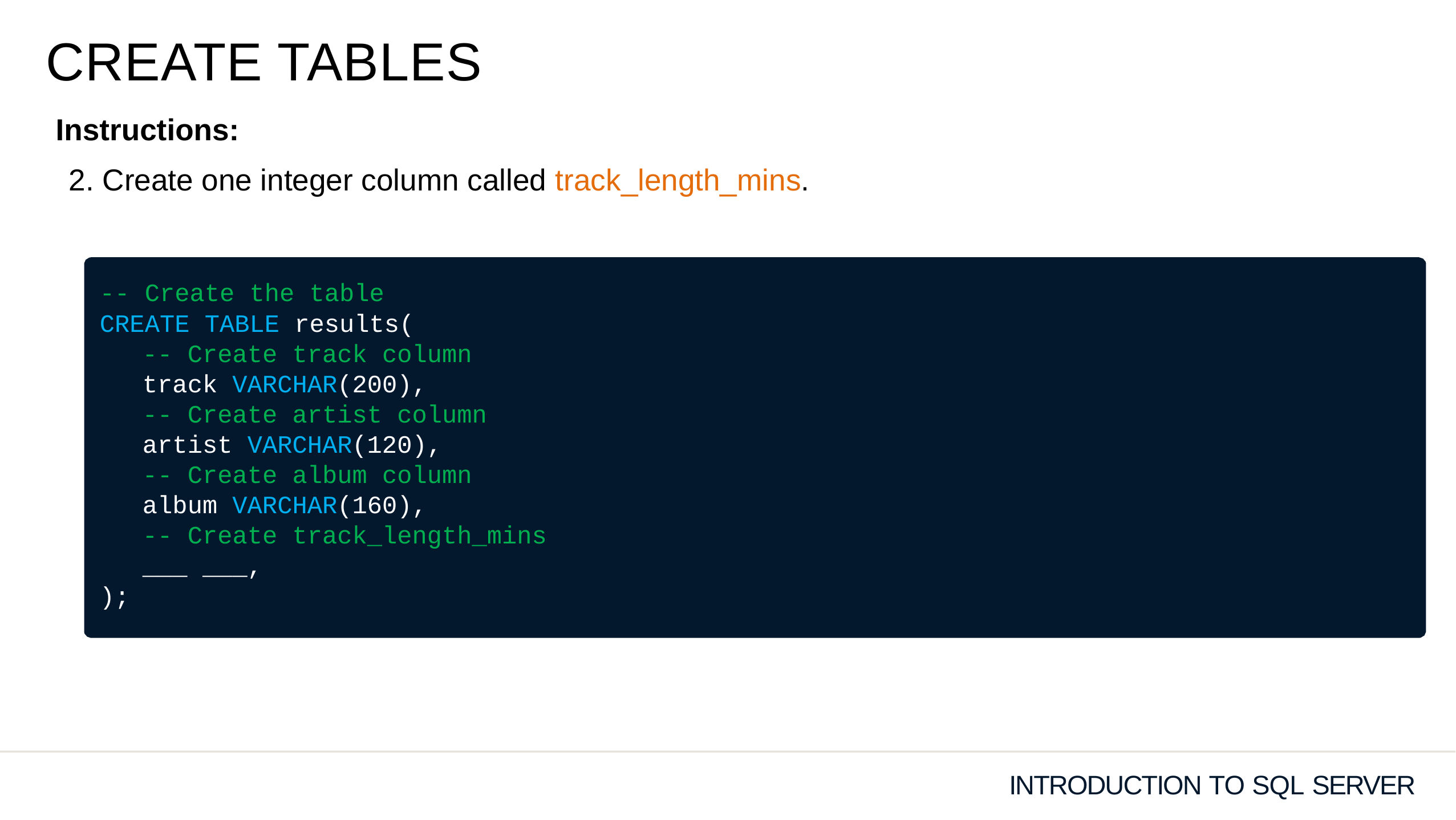

# CREATE TABLES
Instructions:
2. Create one integer column called track_length_mins.

-- Create the table
CREATE TABLE results(
-- Create track column
track VARCHAR(200),
-- Create artist column
artist VARCHAR(120),
-- Create album column
album VARCHAR(160),
-- Create track_length_mins
___ ___,
);
INTRODUCTION TO SQL SERVER